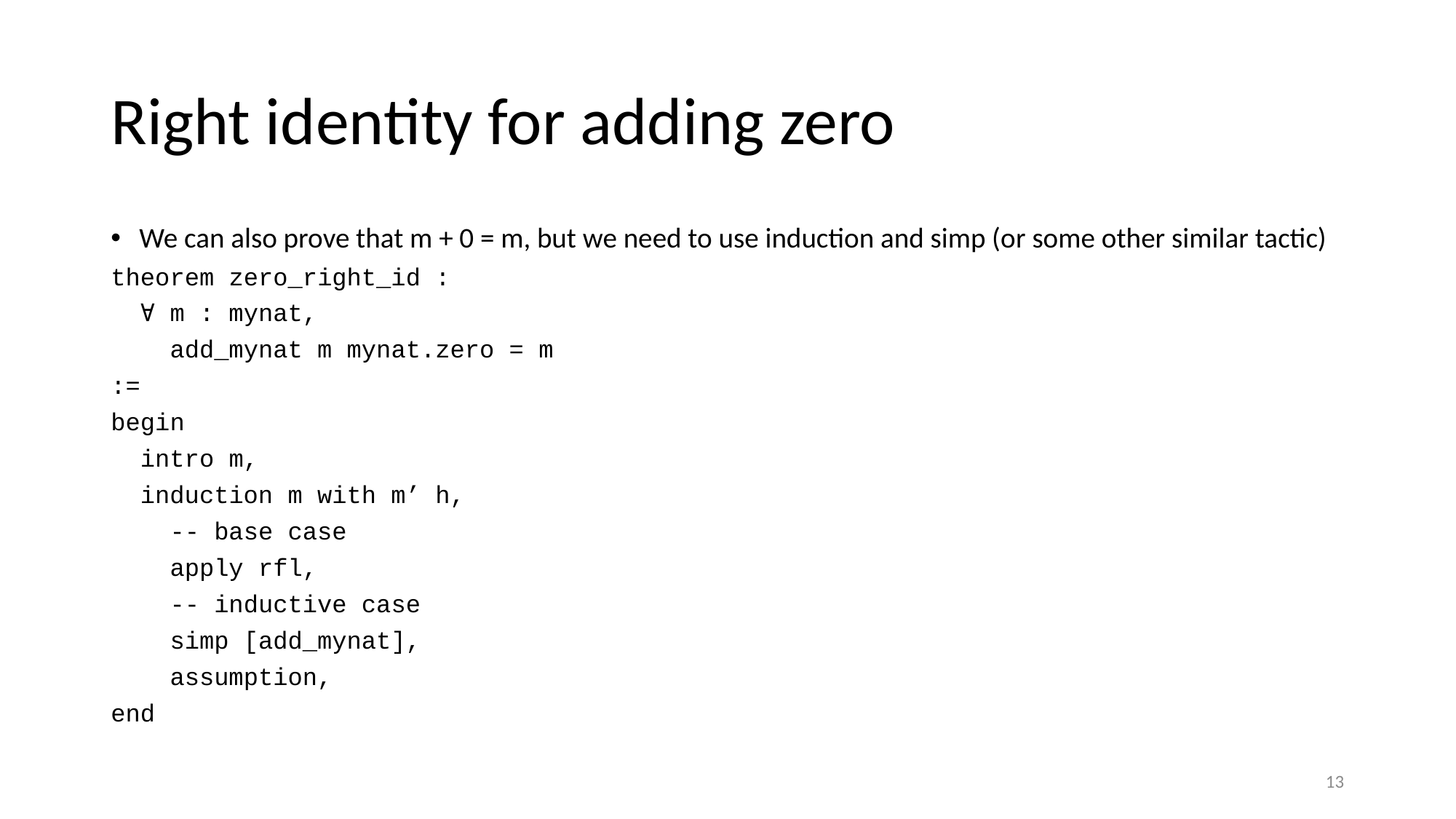

# Right identity for adding zero
We can also prove that m + 0 = m, but we need to use induction and simp (or some other similar tactic)
theorem zero_right_id :
  ∀ m : mynat,
    add_mynat m mynat.zero = m
:=
begin
  intro m,
  induction m with m’ h,
    -- base case
    apply rfl,
    -- inductive case
    simp [add_mynat],
    assumption,
end

13